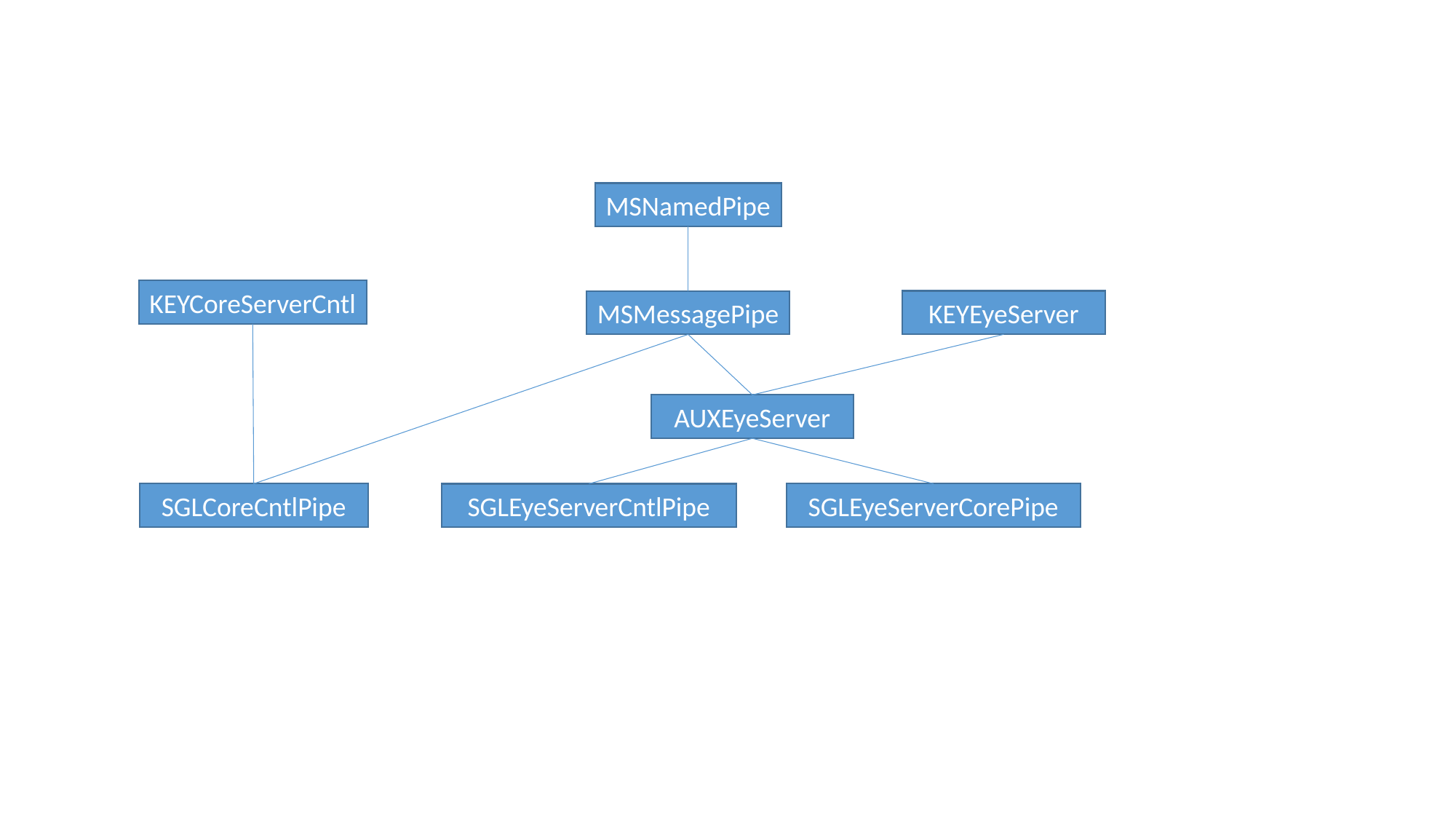

MSNamedPipe
KEYCoreServerCntl
KEYEyeServer
MSMessagePipe
AUXEyeServer
SGLCoreCntlPipe
SGLEyeServerCorePipe
SGLEyeServerCntlPipe